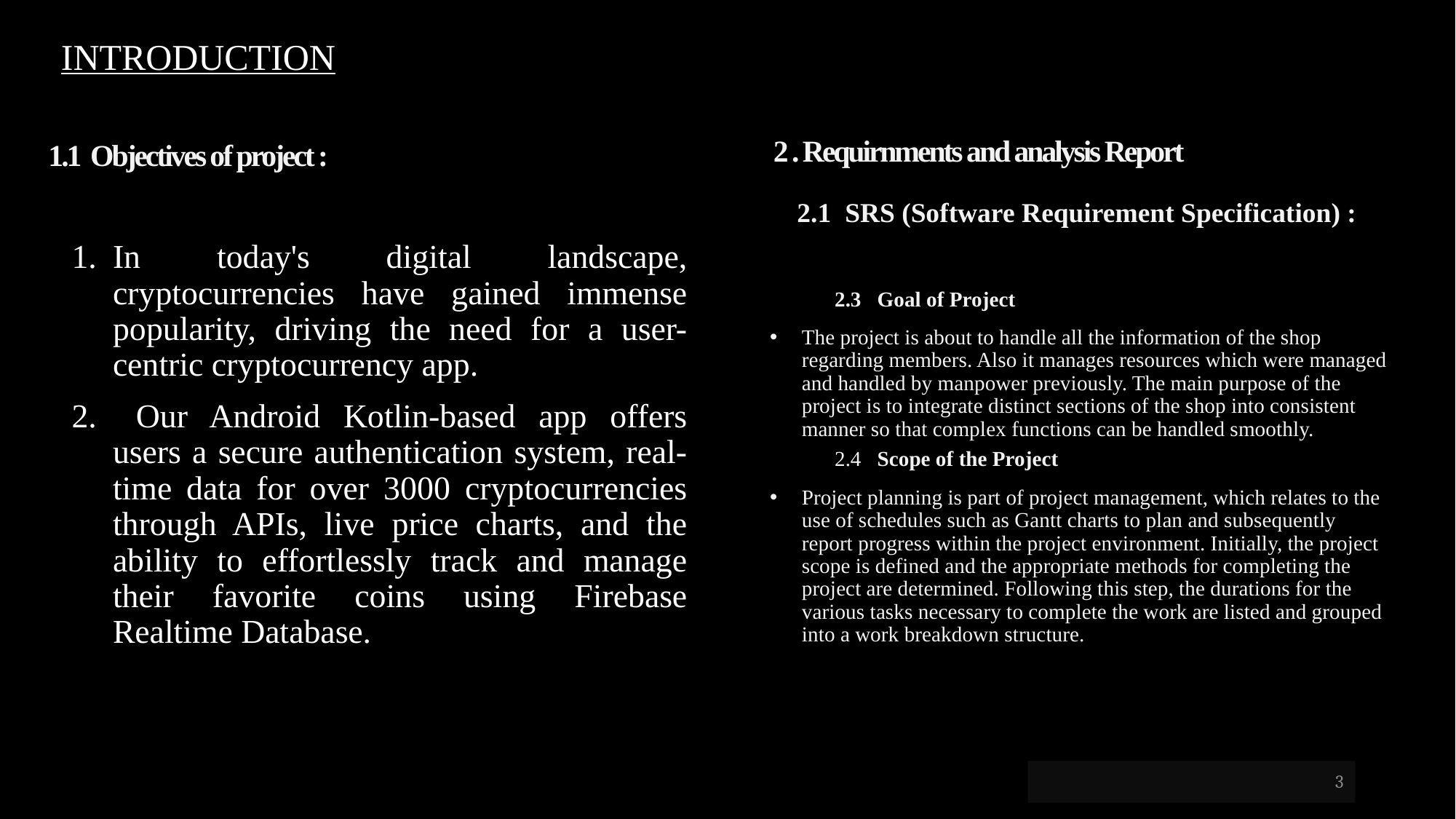

# INTRODUCTION
2 . Requirnments and analysis Report
1.1  Objectives of project :

In today's digital landscape, cryptocurrencies have gained immense popularity, driving the need for a user-centric cryptocurrency app.
 Our Android Kotlin-based app offers users a secure authentication system, real-time data for over 3000 cryptocurrencies through APIs, live price charts, and the ability to effortlessly track and manage their favorite coins using Firebase Realtime Database.
2.1  SRS (Software Requirement Specification) :
2.3   Goal of Project
The project is about to handle all the information of the shop regarding members. Also it manages resources which were managed and handled by manpower previously. The main purpose of the project is to integrate distinct sections of the shop into consistent manner so that complex functions can be handled smoothly.
2.4   Scope of the Project
Project planning is part of project management, which relates to the use of schedules such as Gantt charts to plan and subsequently report progress within the project environment. Initially, the project scope is defined and the appropriate methods for completing the project are determined. Following this step, the durations for the various tasks necessary to complete the work are listed and grouped into a work breakdown structure.

3